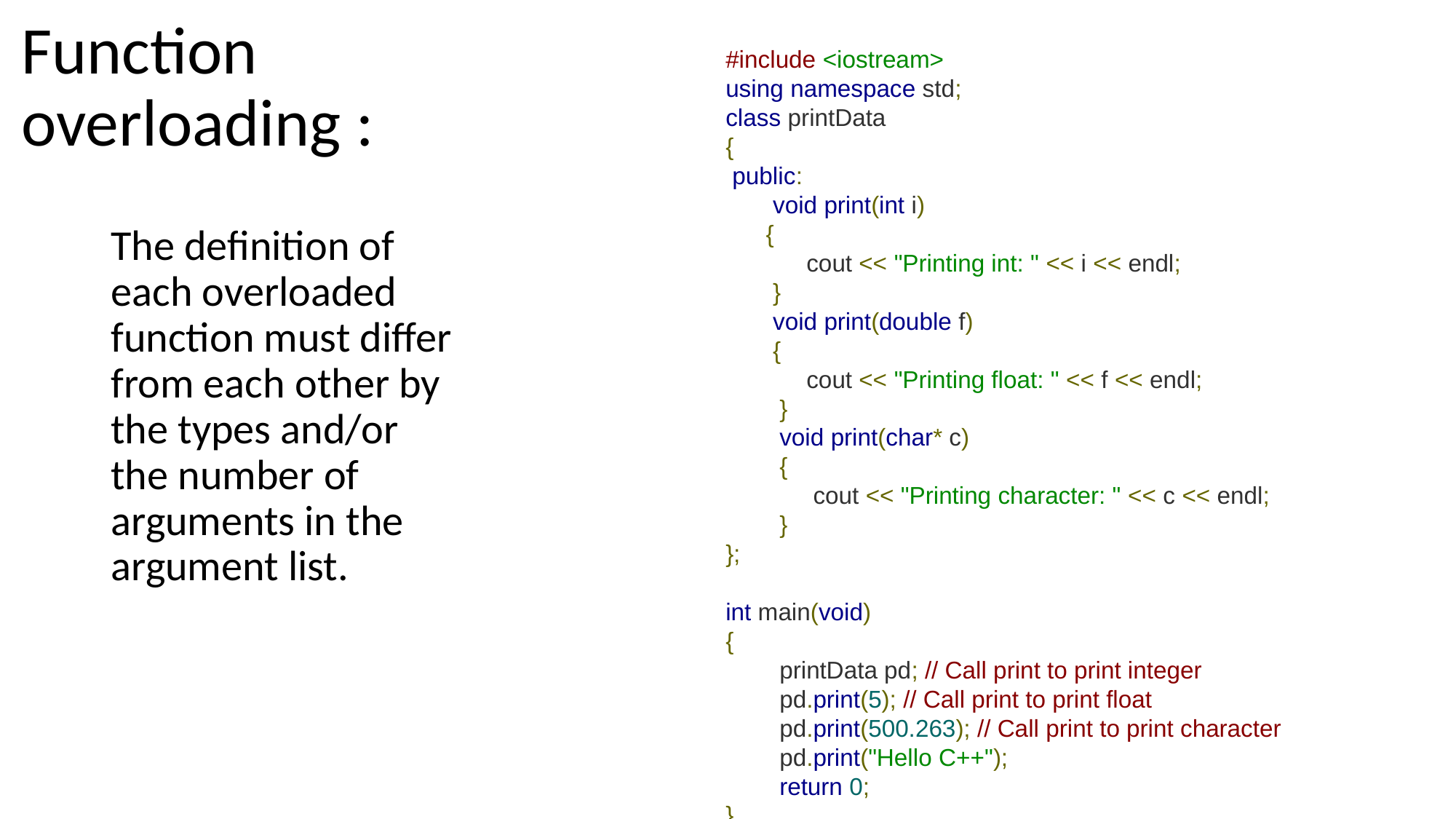

# Function overloading :
#include <iostream>
using namespace std;
class printData
{
 public:
       void print(int i)
      {
            cout << "Printing int: " << i << endl;
       }
       void print(double f)
       {
            cout << "Printing float: " << f << endl;
        }
        void print(char* c)
        {
             cout << "Printing character: " << c << endl;
        }
};

int main(void)
{
        printData pd; // Call print to print integer
        pd.print(5); // Call print to print float
        pd.print(500.263); // Call print to print character
        pd.print("Hello C++");
        return 0;
}
The definition of each overloaded function must differ from each other by the types and/or the number of arguments in the argument list.